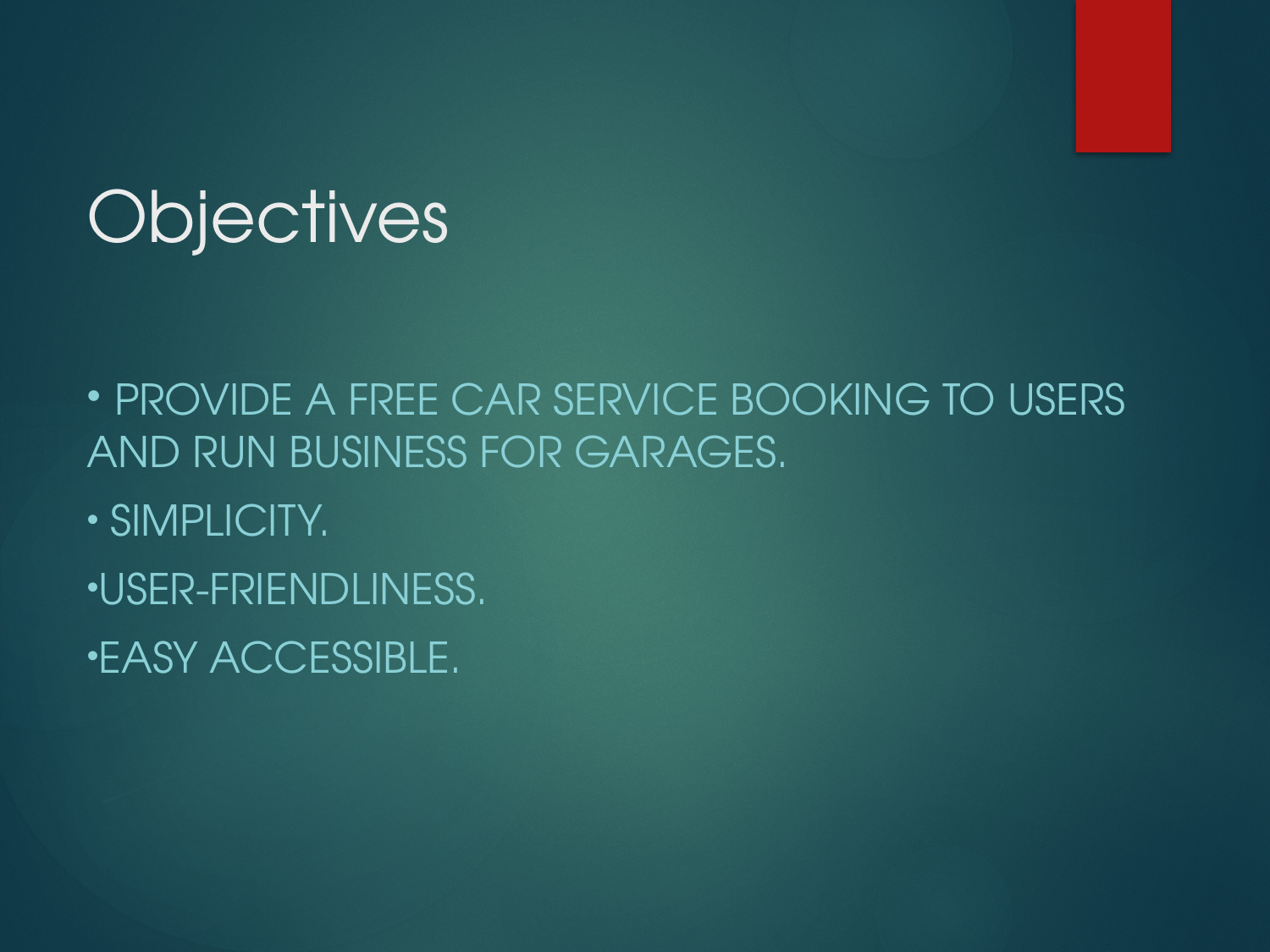

# Objectives
 Provide a free car service booking to users and run business for garages.
 Simplicity.
User-friendliness.
Easy Accessible.